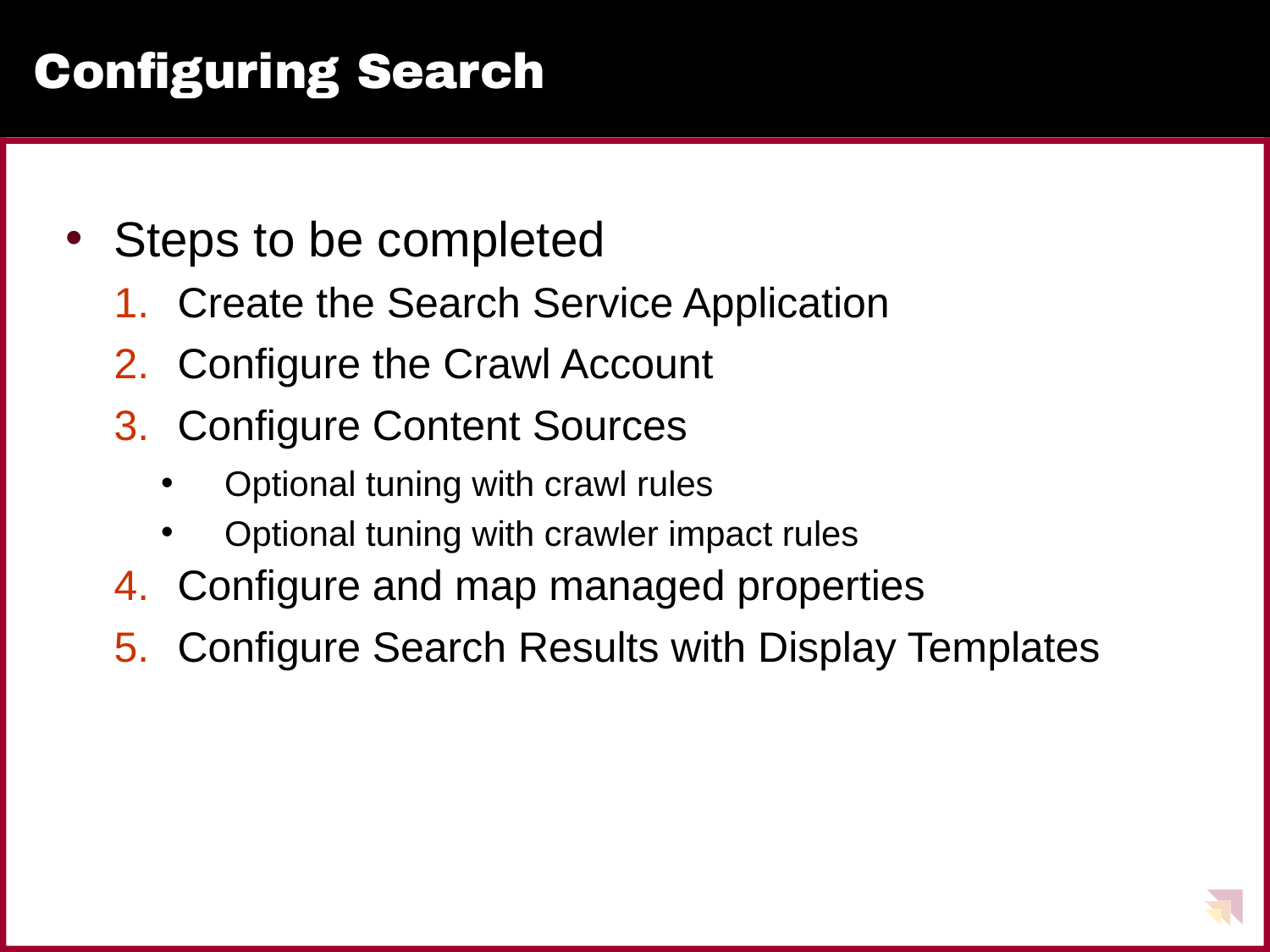

# Configuring Search
Steps to be completed
Create the Search Service Application
Configure the Crawl Account
Configure Content Sources
Optional tuning with crawl rules
Optional tuning with crawler impact rules
Configure and map managed properties
Configure Search Results with Display Templates